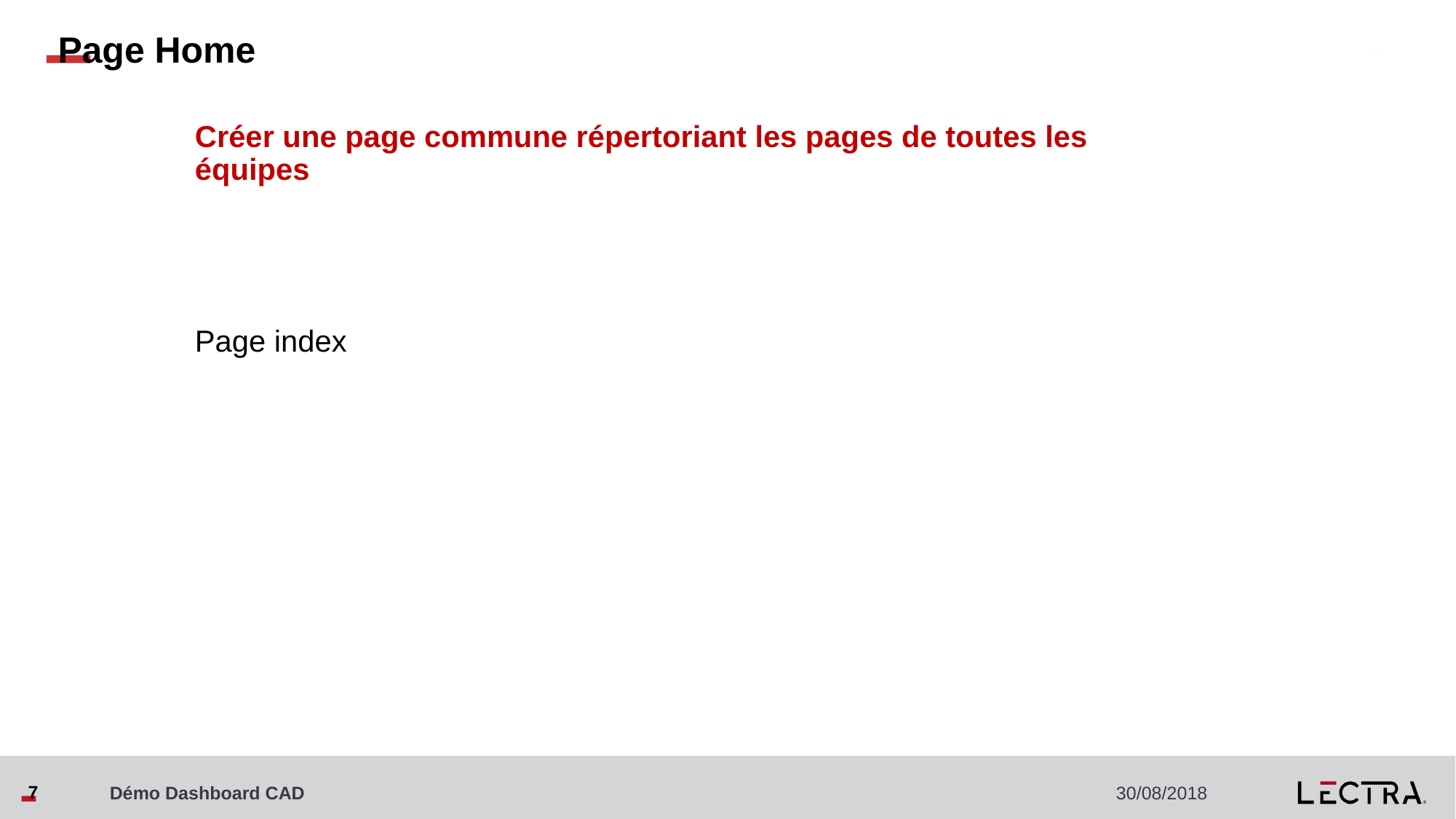

Page Home
# Créer une page commune répertoriant les pages de toutes les équipes

Page index
7
Démo Dashboard CAD
30/08/2018